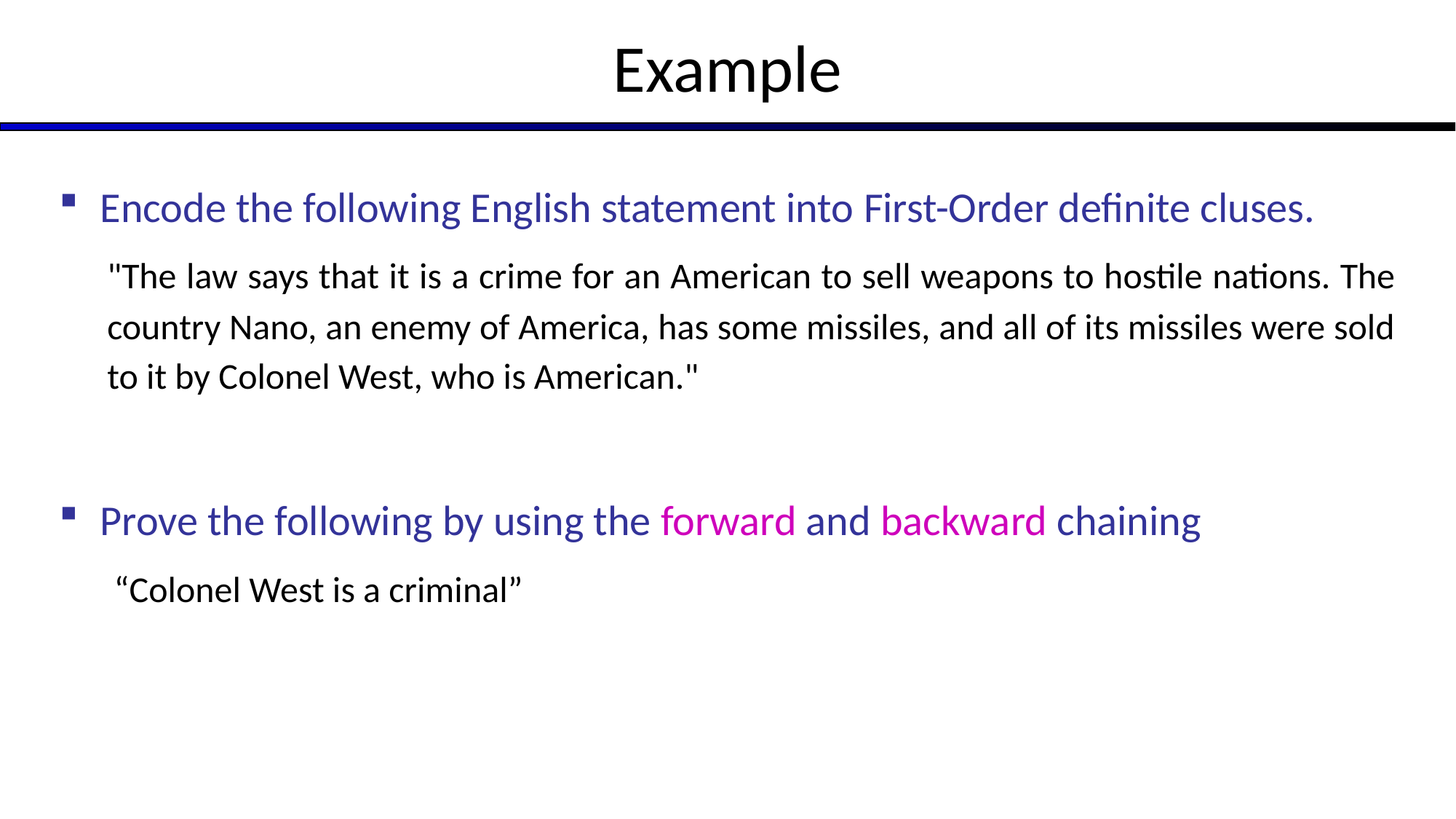

# Example
Encode the following English statement into First-Order definite cluses.
"The law says that it is a crime for an American to sell weapons to hostile nations. The country Nano, an enemy of America, has some missiles, and all of its missiles were sold to it by Colonel West, who is American."

Prove the following by using the forward and backward chaining
“Colonel West is a criminal”